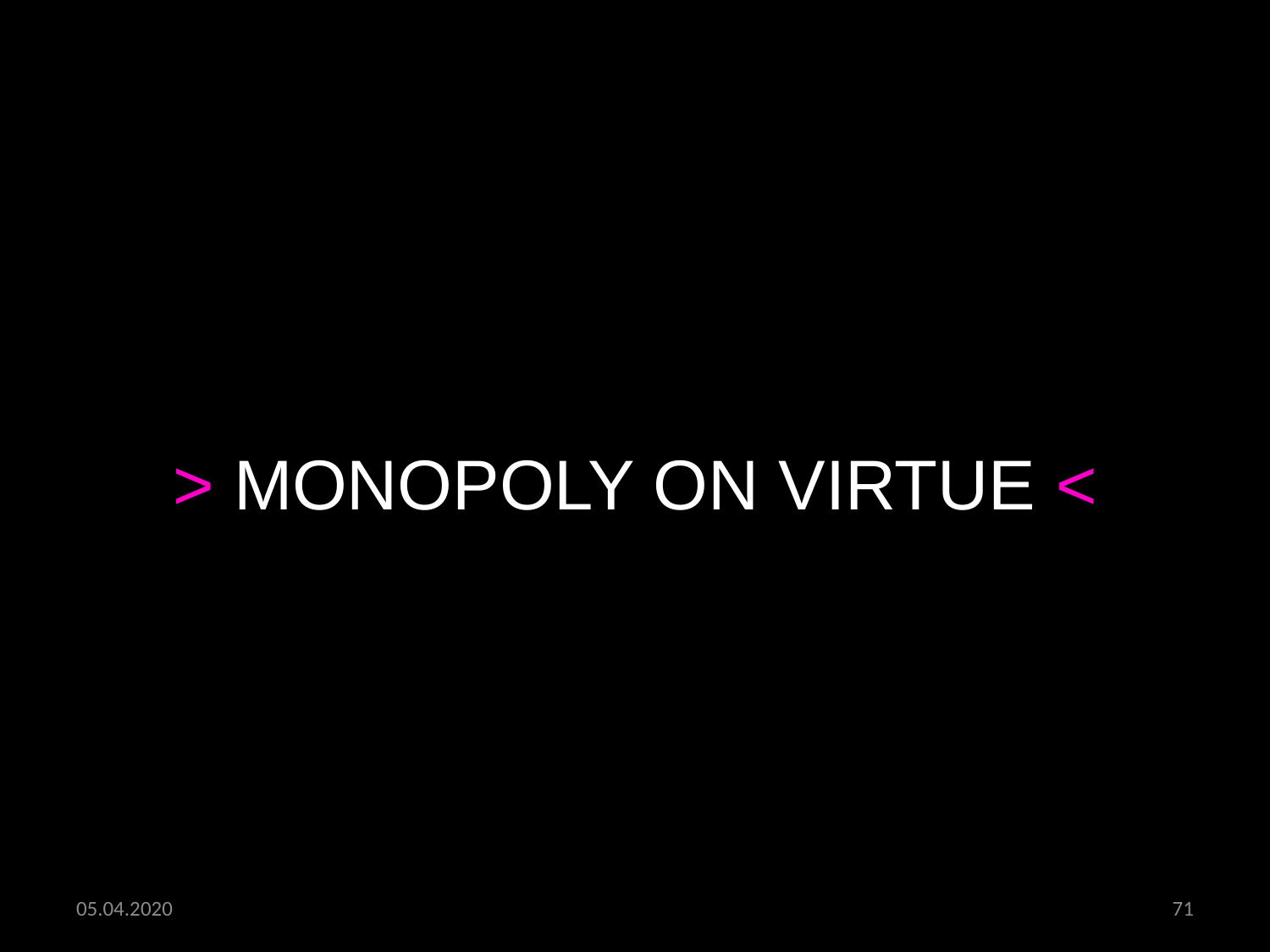

> MONOPOLY ON VIRTUE <
05.04.2020
71